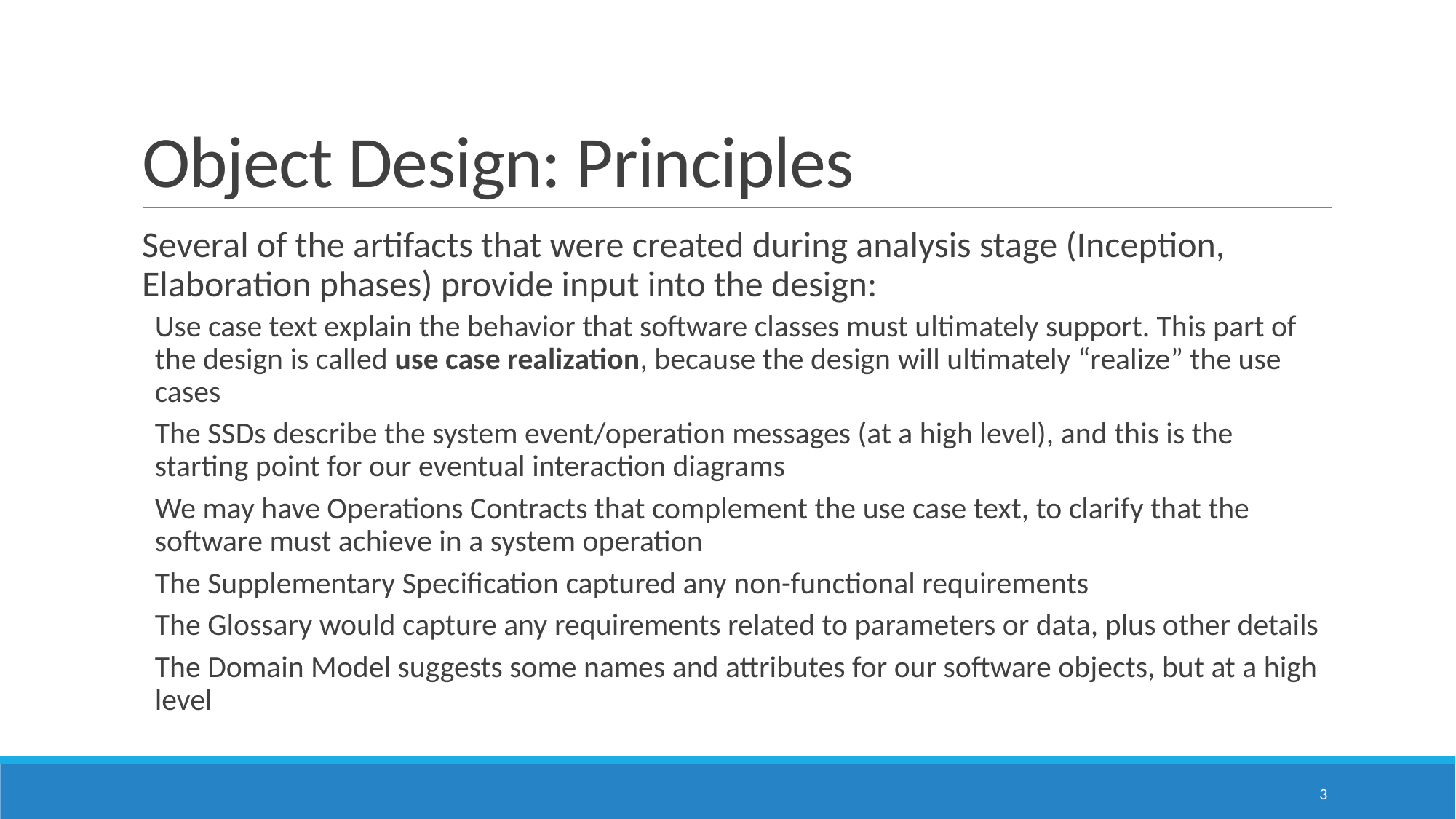

# Object Design: Principles
Several of the artifacts that were created during analysis stage (Inception, Elaboration phases) provide input into the design:
Use case text explain the behavior that software classes must ultimately support. This part of the design is called use case realization, because the design will ultimately “realize” the use cases
The SSDs describe the system event/operation messages (at a high level), and this is the starting point for our eventual interaction diagrams
We may have Operations Contracts that complement the use case text, to clarify that the software must achieve in a system operation
The Supplementary Specification captured any non-functional requirements
The Glossary would capture any requirements related to parameters or data, plus other details
The Domain Model suggests some names and attributes for our software objects, but at a high level
3